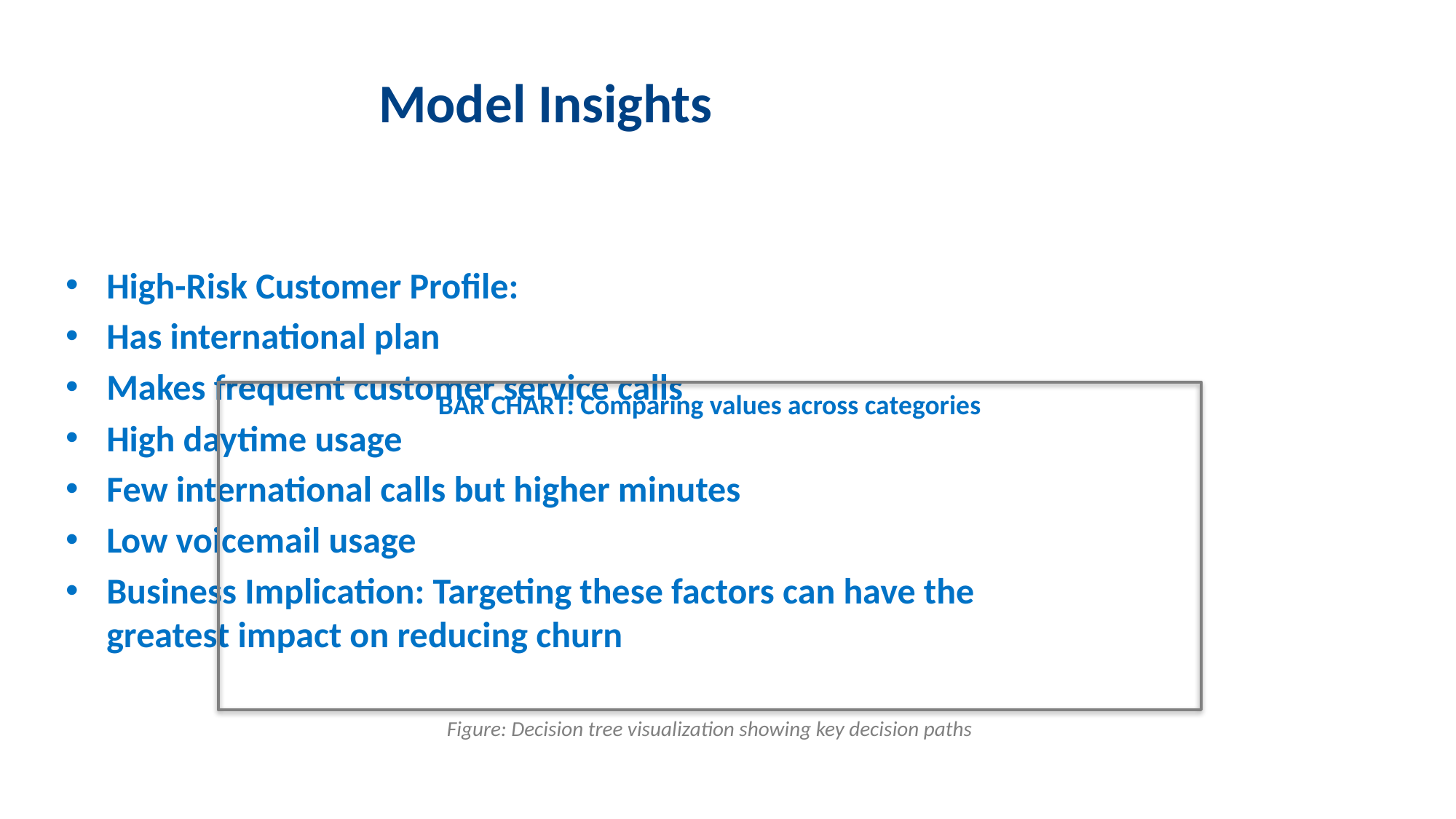

# Model Insights

High-Risk Customer Profile:
Has international plan
Makes frequent customer service calls
High daytime usage
Few international calls but higher minutes
Low voicemail usage
Business Implication: Targeting these factors can have the greatest impact on reducing churn
BAR CHART: Comparing values across categories

Figure: Decision tree visualization showing key decision paths